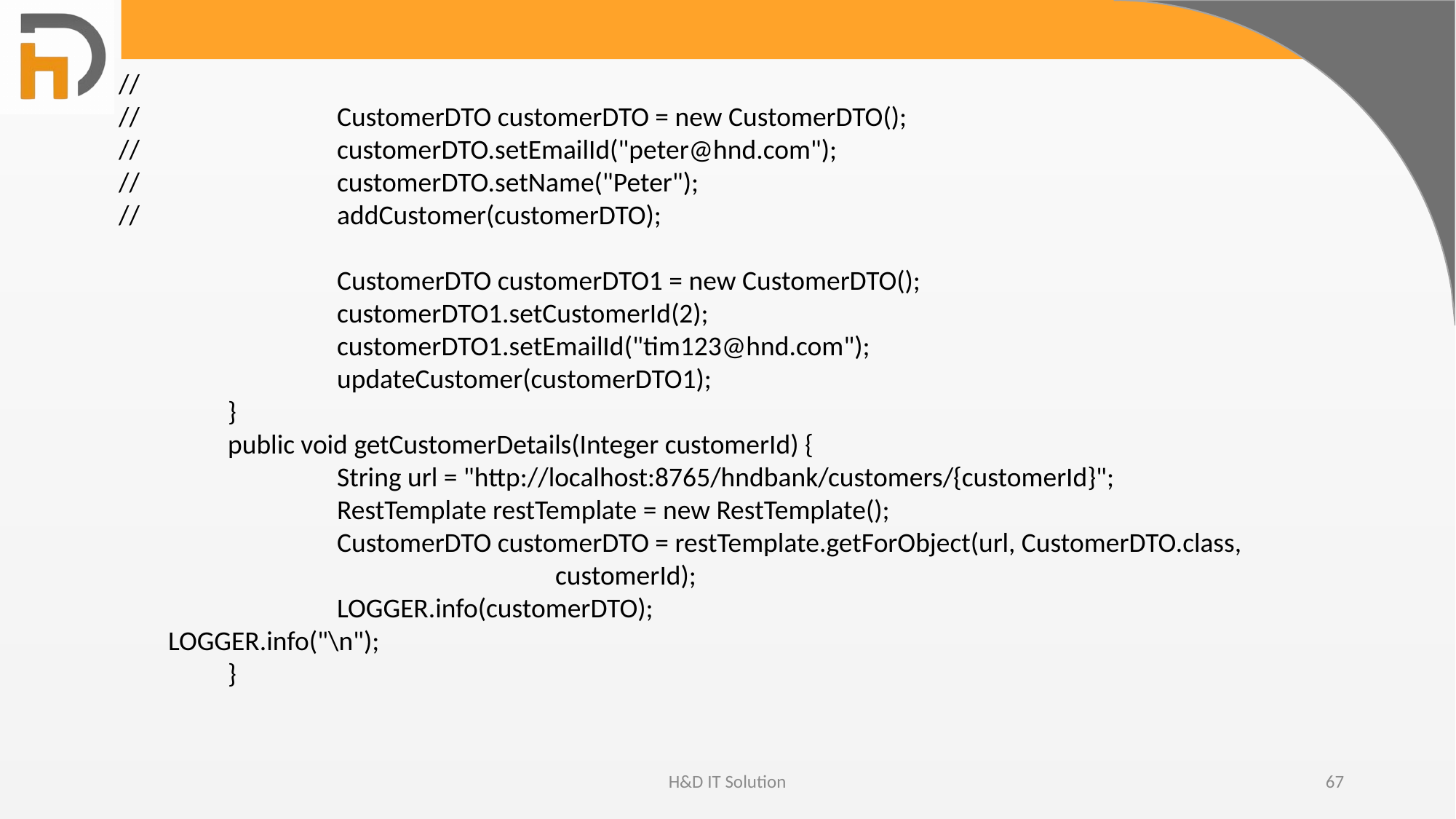

//
//		CustomerDTO customerDTO = new CustomerDTO();
//		customerDTO.setEmailId("peter@hnd.com");
//		customerDTO.setName("Peter");
//		addCustomer(customerDTO);

		CustomerDTO customerDTO1 = new CustomerDTO();
		customerDTO1.setCustomerId(2);
		customerDTO1.setEmailId("tim123@hnd.com");
		updateCustomer(customerDTO1);
	}
	public void getCustomerDetails(Integer customerId) {
		String url = "http://localhost:8765/hndbank/customers/{customerId}";
		RestTemplate restTemplate = new RestTemplate();
		CustomerDTO customerDTO = restTemplate.getForObject(url, CustomerDTO.class,
				customerId);
		LOGGER.info(customerDTO);
        LOGGER.info("\n");
	}

H&D IT Solution
67